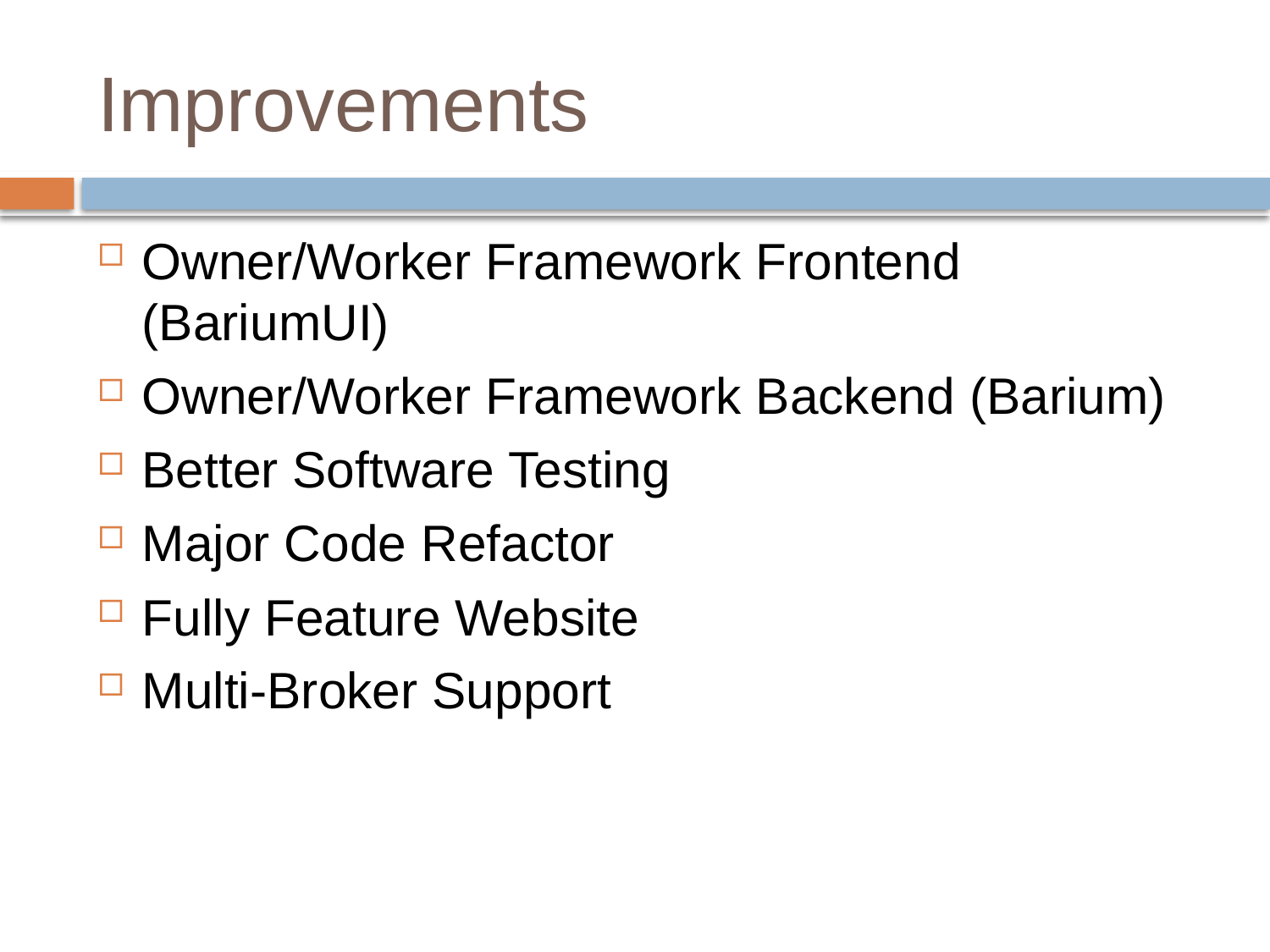

# Improvements
Owner/Worker Framework Frontend (BariumUI)
Owner/Worker Framework Backend (Barium)
Better Software Testing
Major Code Refactor
Fully Feature Website
Multi-Broker Support